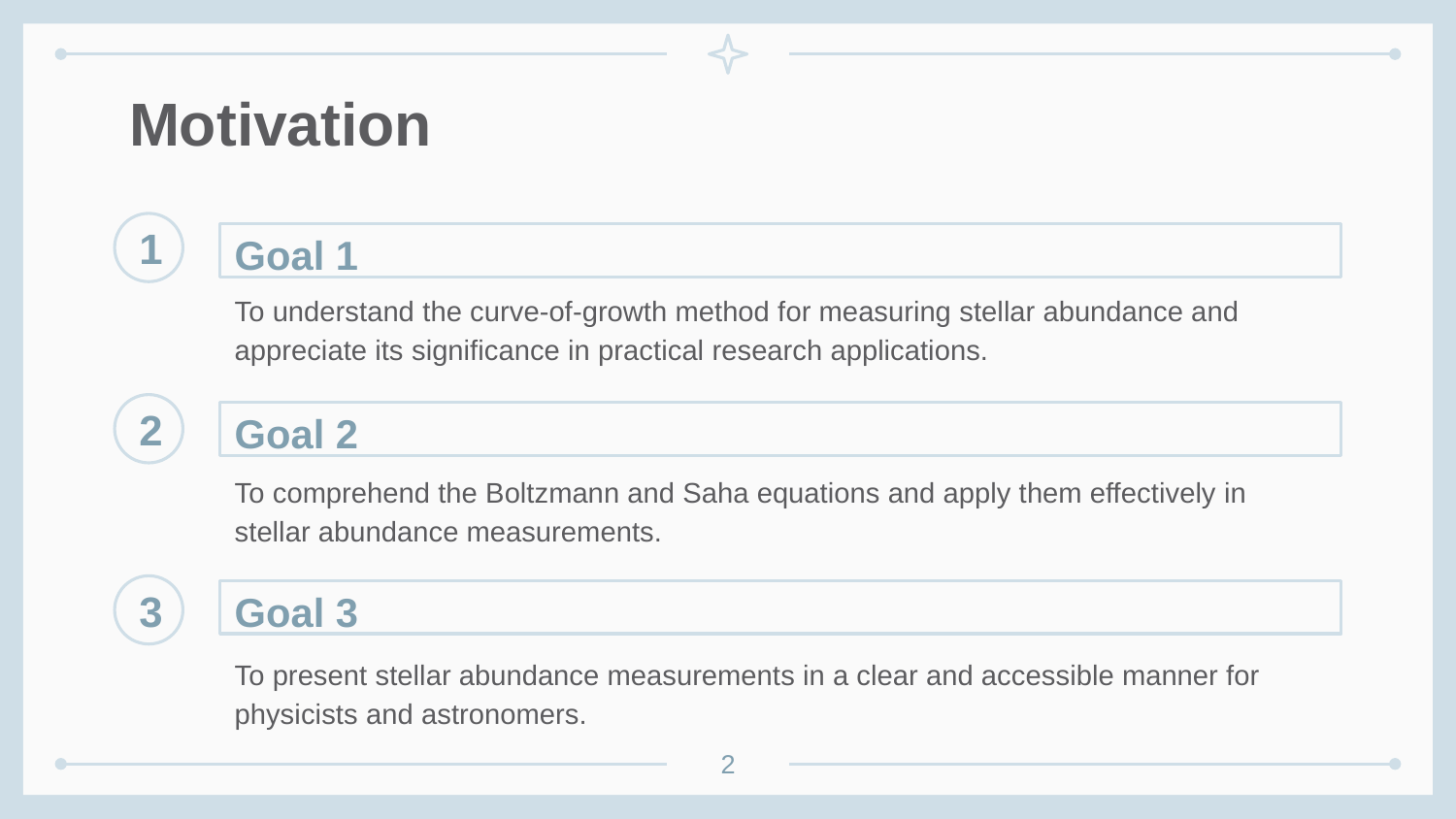

# Motivation
1
Goal 1
To understand the curve-of-growth method for measuring stellar abundance and appreciate its significance in practical research applications.
2
Goal 2
To comprehend the Boltzmann and Saha equations and apply them effectively in stellar abundance measurements.
3
Goal 3
To present stellar abundance measurements in a clear and accessible manner for physicists and astronomers.
2